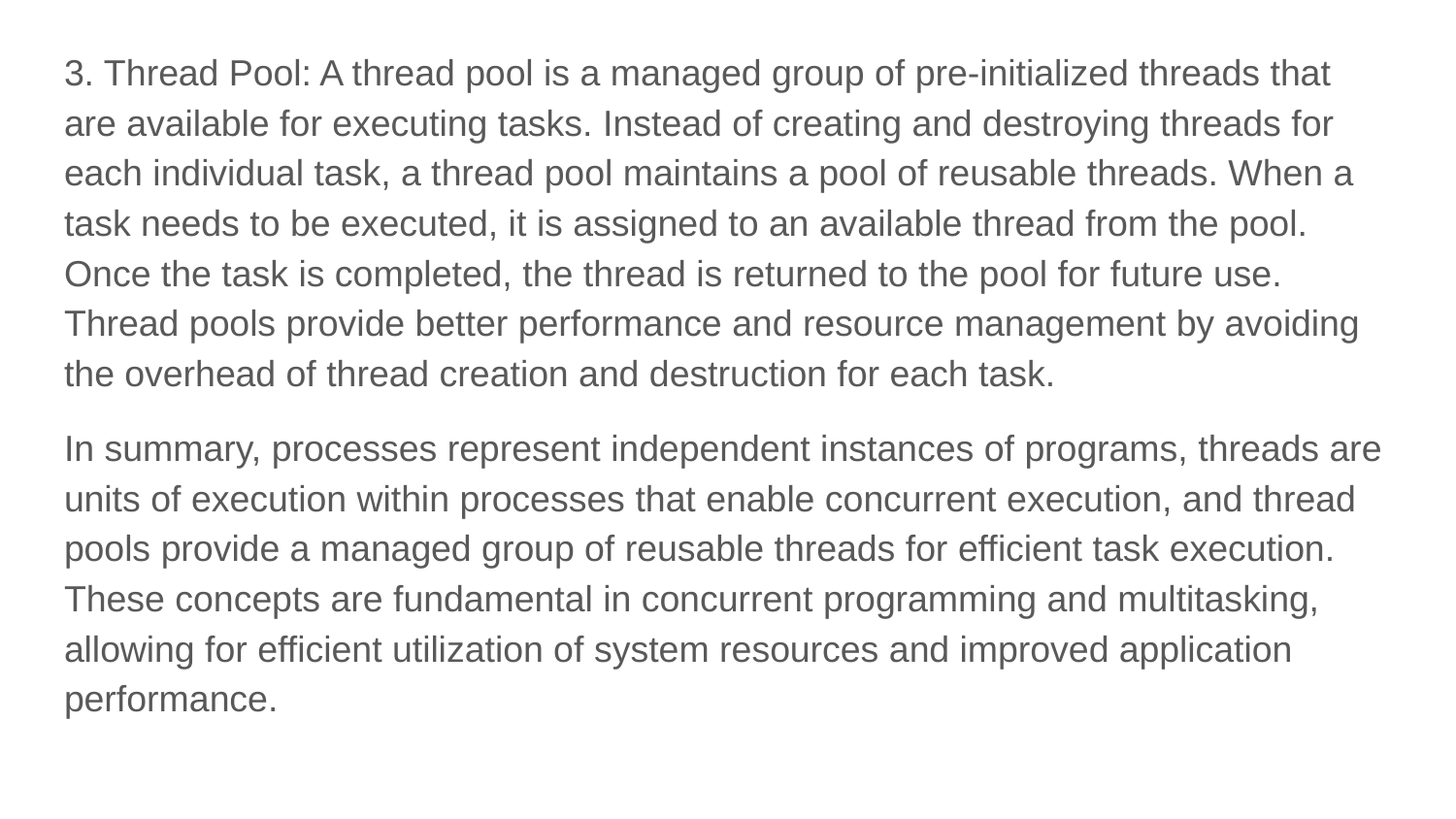

3. Thread Pool: A thread pool is a managed group of pre-initialized threads that are available for executing tasks. Instead of creating and destroying threads for each individual task, a thread pool maintains a pool of reusable threads. When a task needs to be executed, it is assigned to an available thread from the pool. Once the task is completed, the thread is returned to the pool for future use. Thread pools provide better performance and resource management by avoiding the overhead of thread creation and destruction for each task.
In summary, processes represent independent instances of programs, threads are units of execution within processes that enable concurrent execution, and thread pools provide a managed group of reusable threads for efficient task execution. These concepts are fundamental in concurrent programming and multitasking, allowing for efficient utilization of system resources and improved application performance.